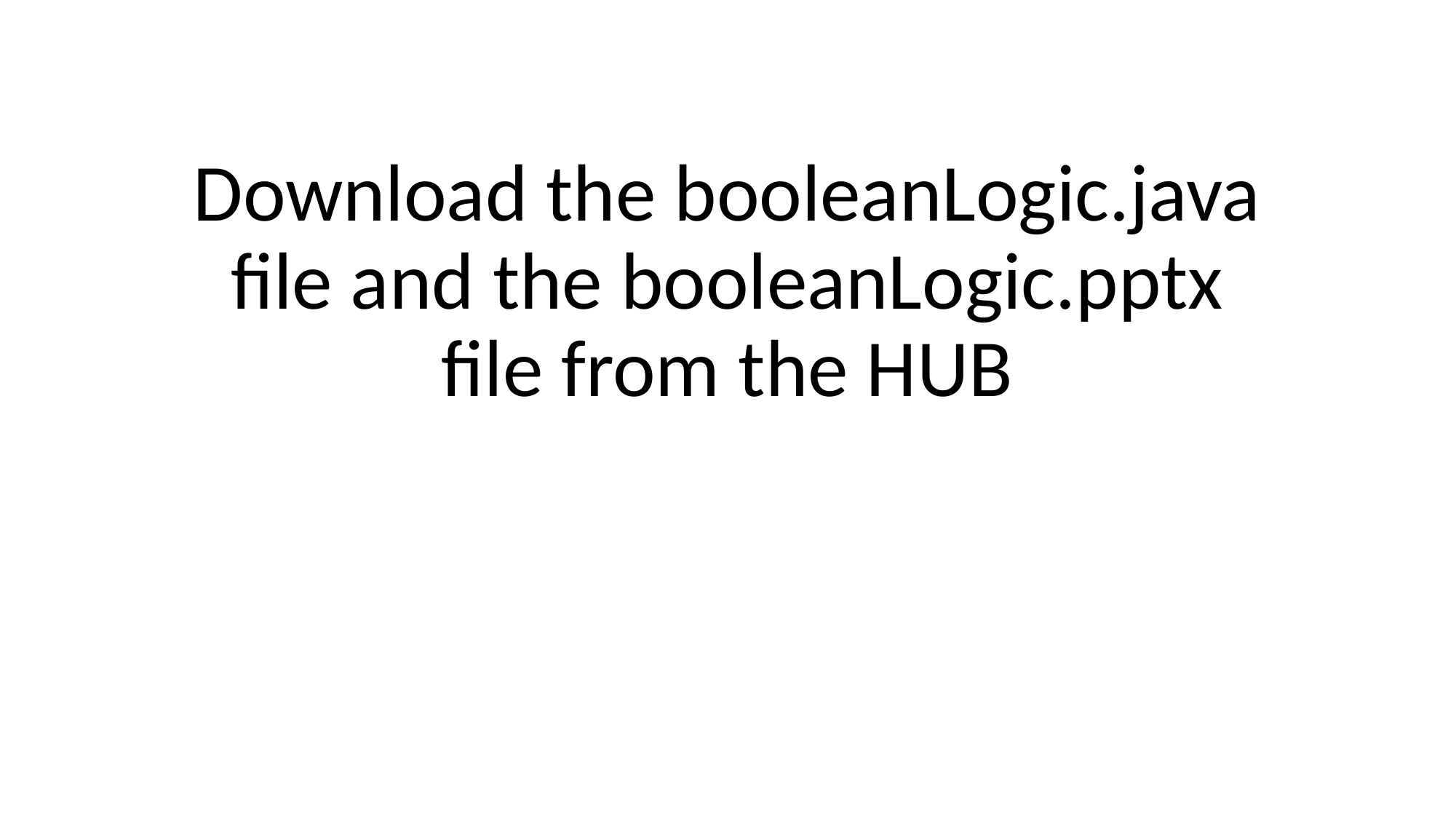

# Download the booleanLogic.java file and the booleanLogic.pptx file from the HUB